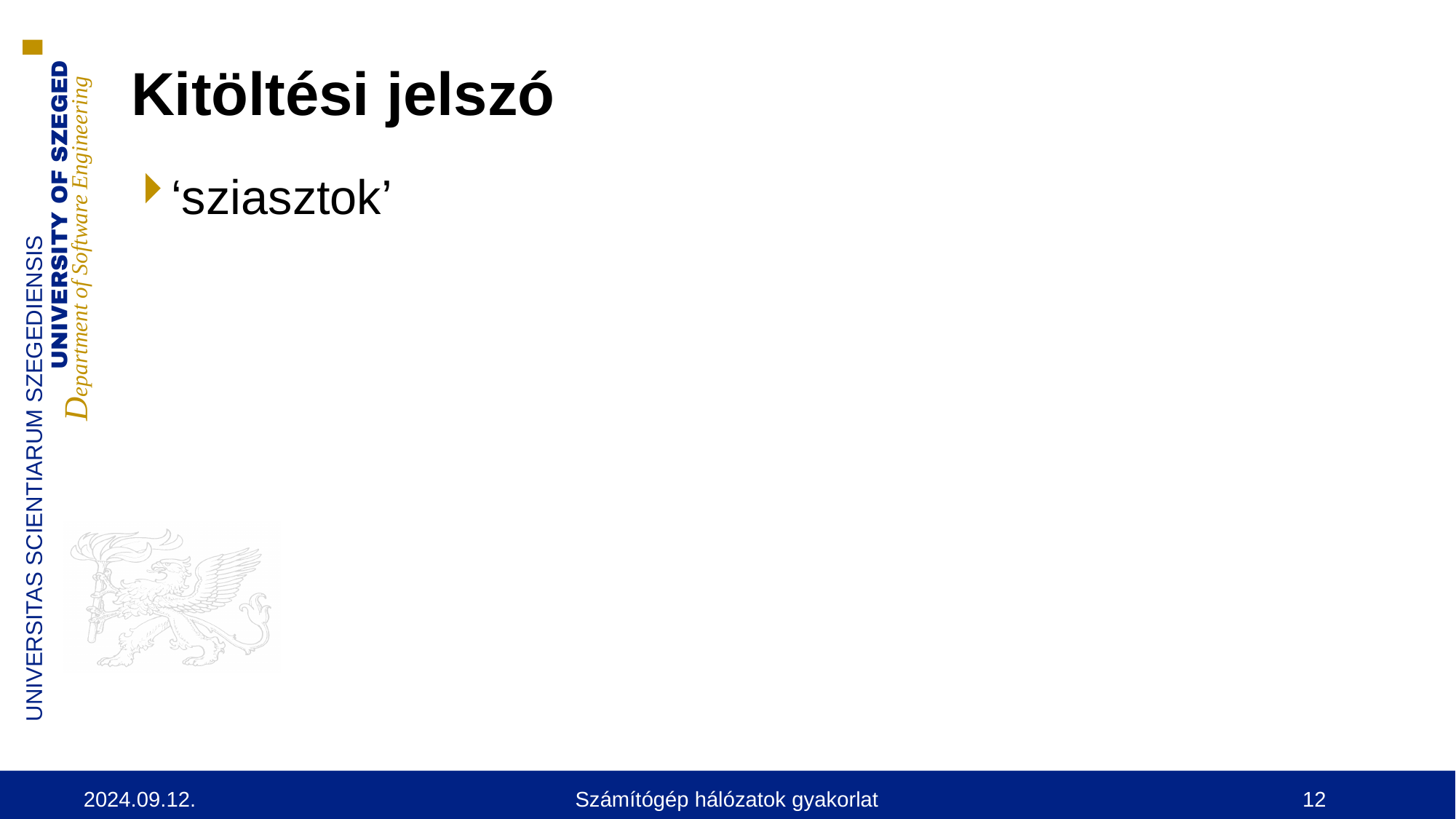

Kitöltési jelszó
‘sziasztok’
2024.09.12.
Számítógép hálózatok gyakorlat
12